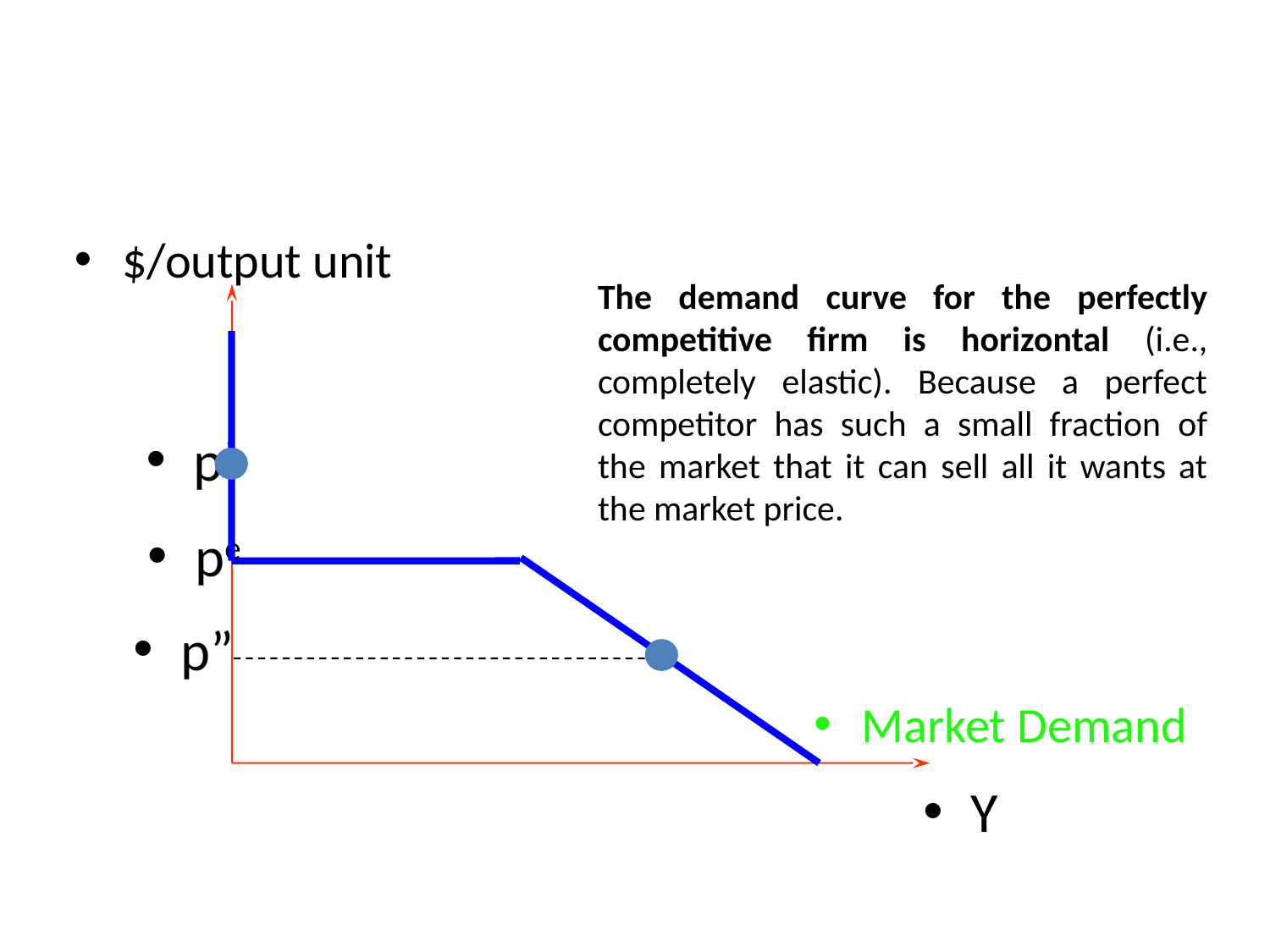

#
$/output unit

p’

pe

p”

Market Demand

Y
The demand curve for the perfectly competitive firm is horizontal (i.e., completely elastic). Because a perfect competitor has such a small fraction of the market that it can sell all it wants at the market price.